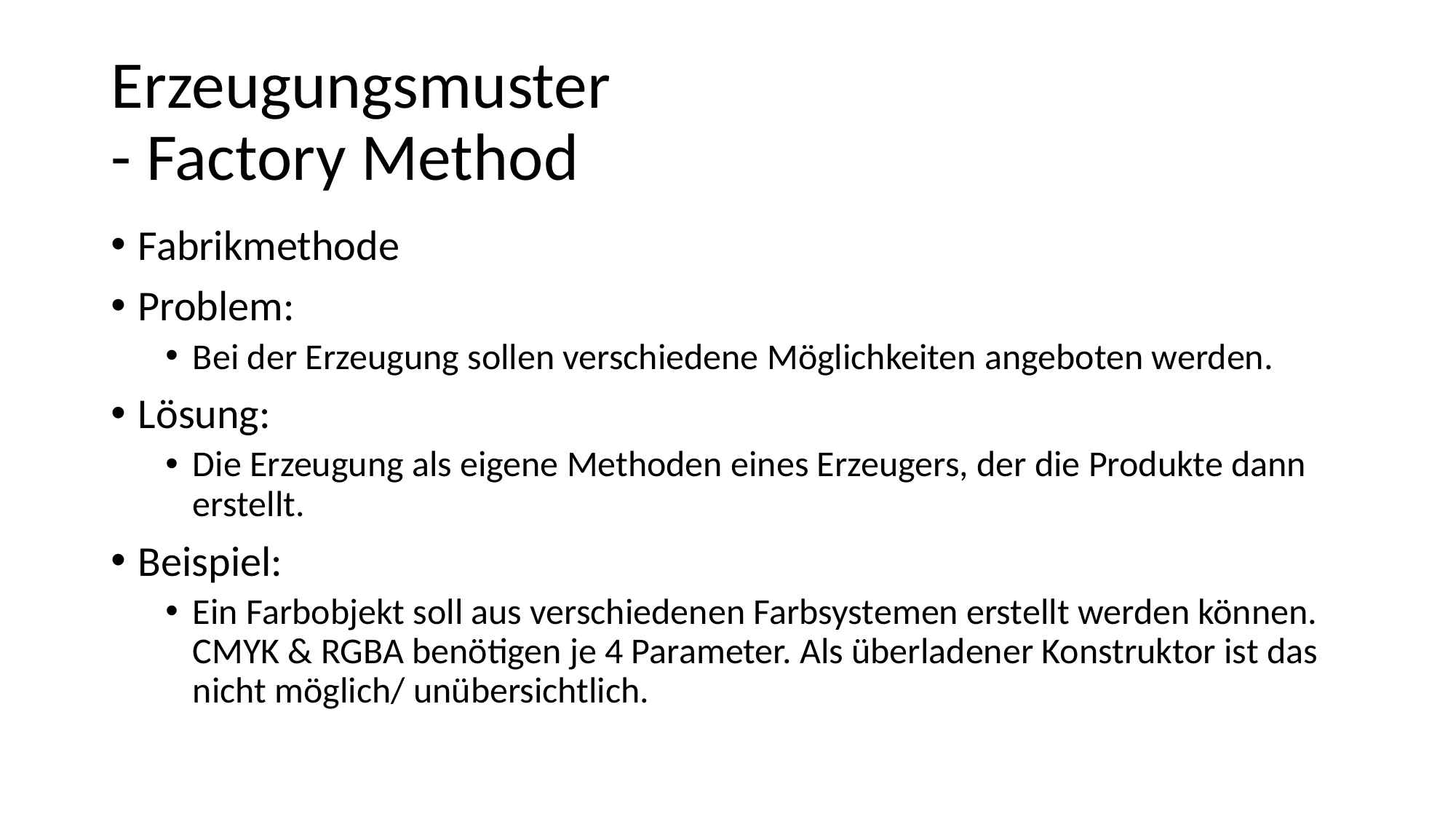

# Erzeugungsmuster - Factory Method
Fabrikmethode
Problem:
Bei der Erzeugung sollen verschiedene Möglichkeiten angeboten werden.
Lösung:
Die Erzeugung als eigene Methoden eines Erzeugers, der die Produkte dann erstellt.
Beispiel:
Ein Farbobjekt soll aus verschiedenen Farbsystemen erstellt werden können. CMYK & RGBA benötigen je 4 Parameter. Als überladener Konstruktor ist das nicht möglich/ unübersichtlich.